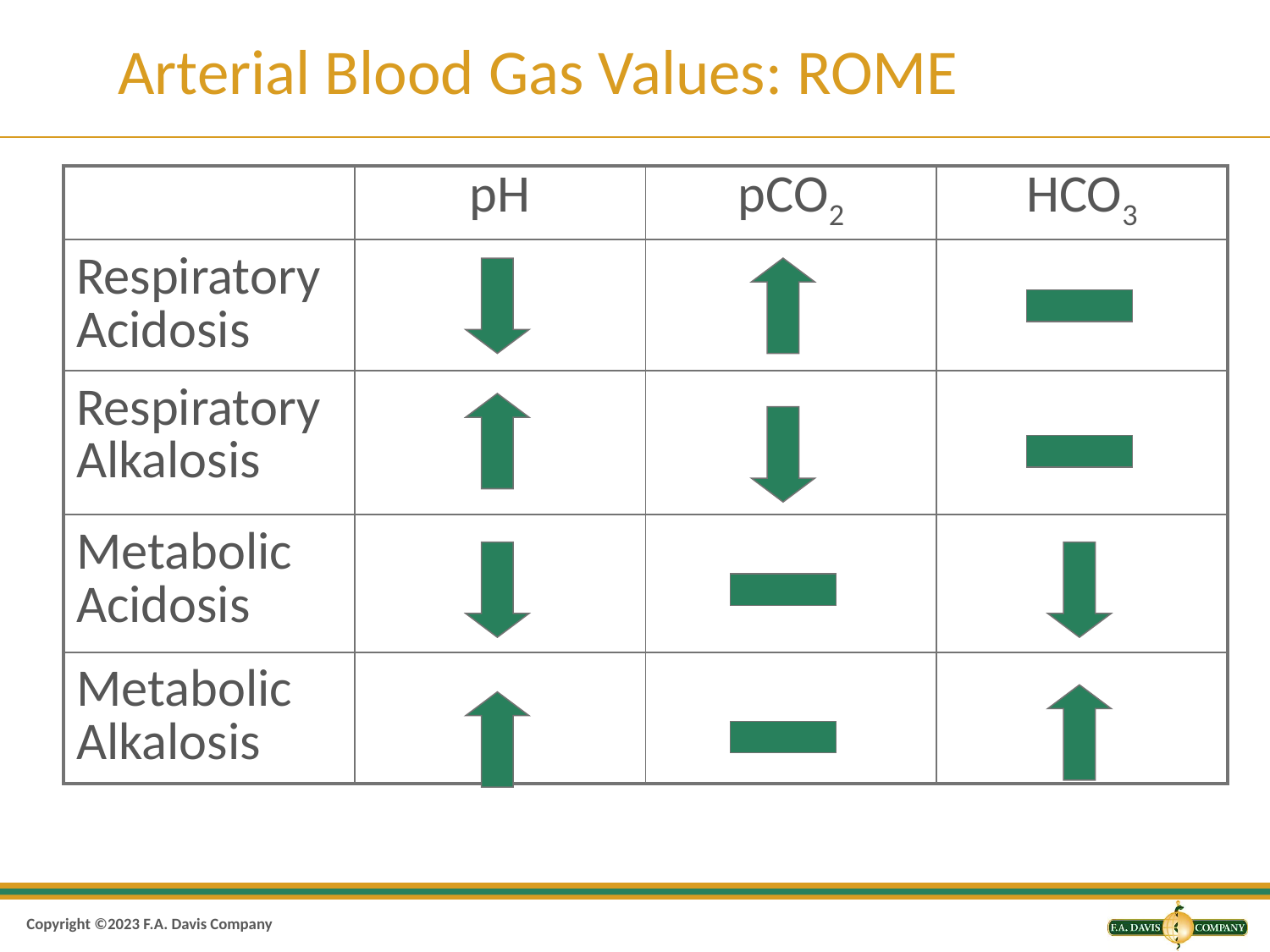

# Arterial Blood Gas Values: ROME
|  | pH | pCO2 | HCO3 |
| --- | --- | --- | --- |
| Respiratory Acidosis | Down arrow | Up arrow | Horizontal line |
| Respiratory Alkalosis | Up arrow | Down arrow | Horizontal line |
| Metabolic Acidosis | Down arrow | Horizontal line | Down arrow |
| Metabolic Alkalosis | Up arrow | Horizontal line | Up arrow |